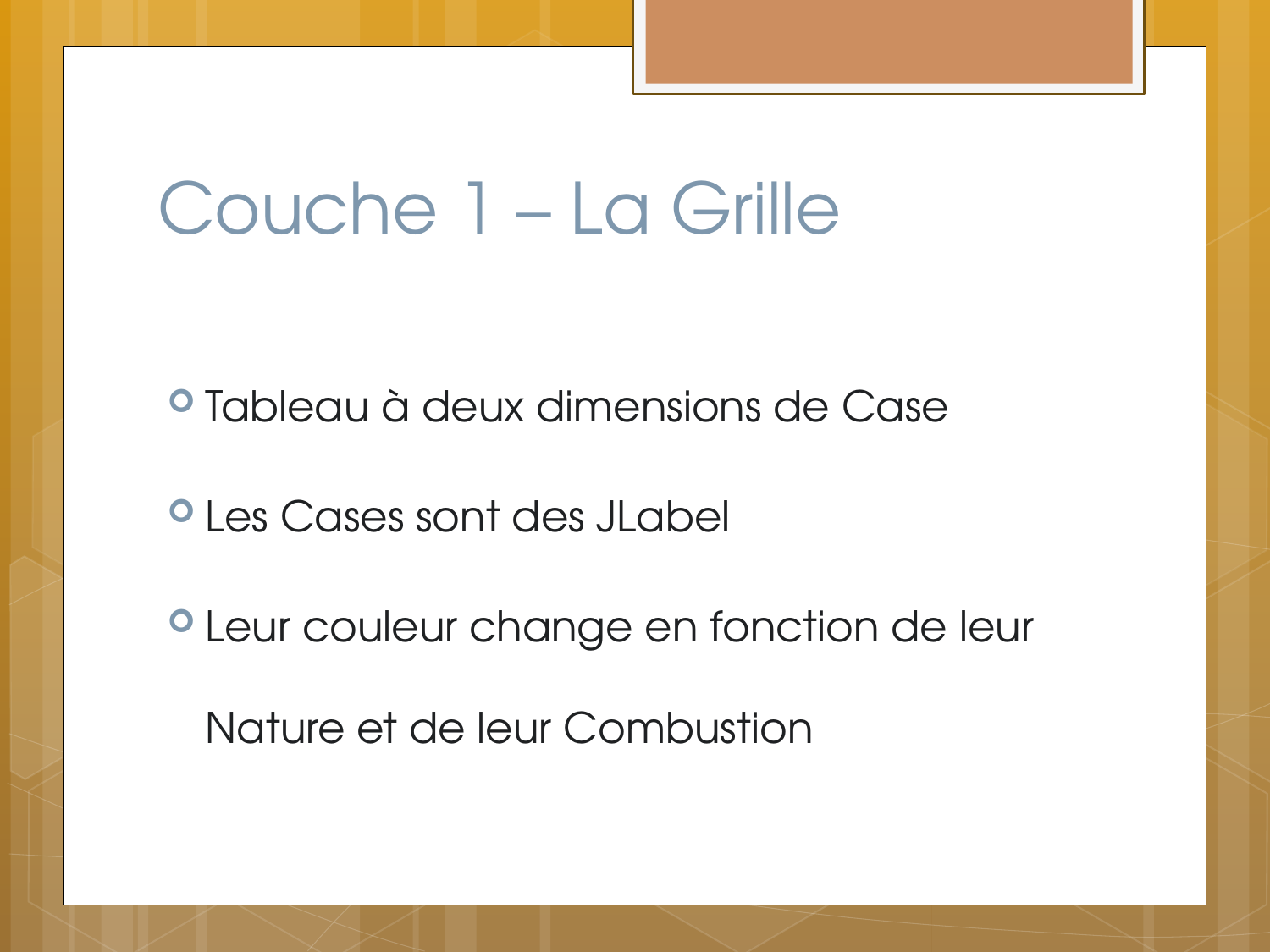

# Couche 1 – La Grille
Tableau à deux dimensions de Case
Les Cases sont des JLabel
Leur couleur change en fonction de leur Nature et de leur Combustion